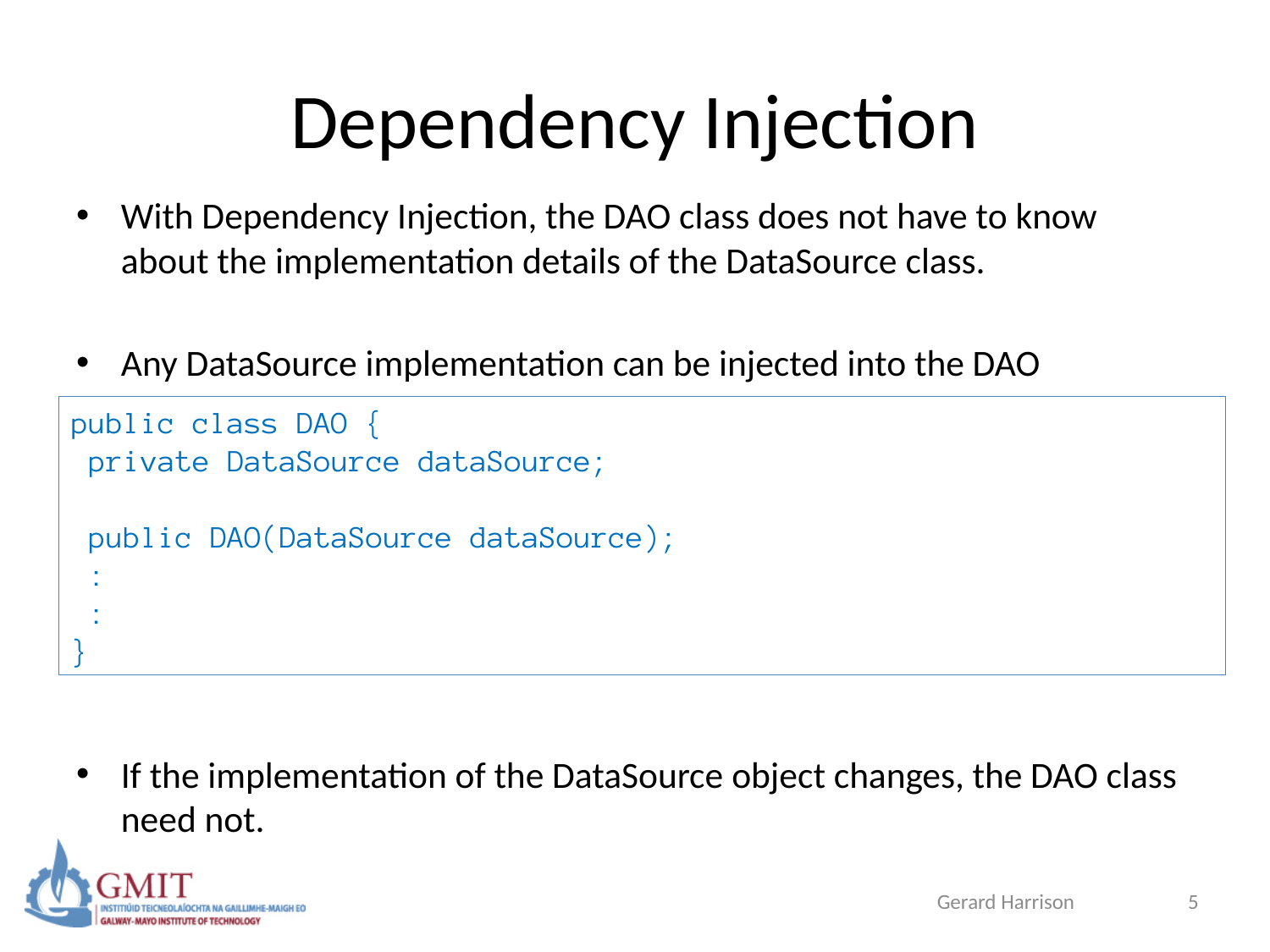

# Dependency Injection
With Dependency Injection, the DAO class does not have to know about the implementation details of the DataSource class.

Any DataSource implementation can be injected into the DAO

If the implementation of the DataSource object changes, the DAO class need not.
public class DAO {
 private DataSource dataSource;

 public DAO(DataSource dataSource);
 :
 :
}
Gerard Harrison
5